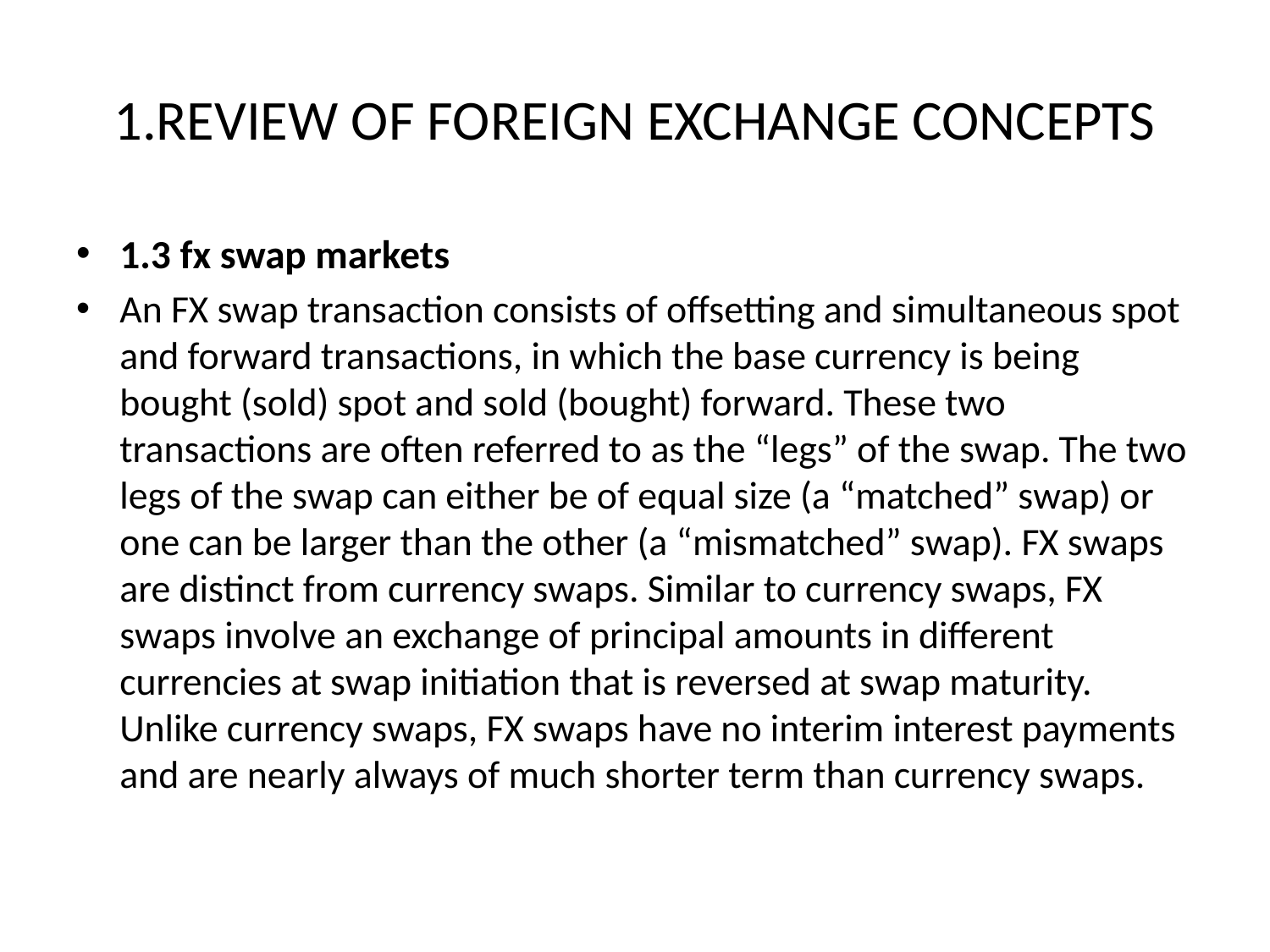

# 1.REVIEW OF FOREIGN EXCHANGE CONCEPTS
1.3 fx swap markets
An FX swap transaction consists of offsetting and simultaneous spot and forward transactions, in which the base currency is being bought (sold) spot and sold (bought) forward. These two transactions are often referred to as the “legs” of the swap. The two legs of the swap can either be of equal size (a “matched” swap) or one can be larger than the other (a “mismatched” swap). FX swaps are distinct from currency swaps. Similar to currency swaps, FX swaps involve an exchange of principal amounts in different currencies at swap initiation that is reversed at swap maturity. Unlike currency swaps, FX swaps have no interim interest payments and are nearly always of much shorter term than currency swaps.